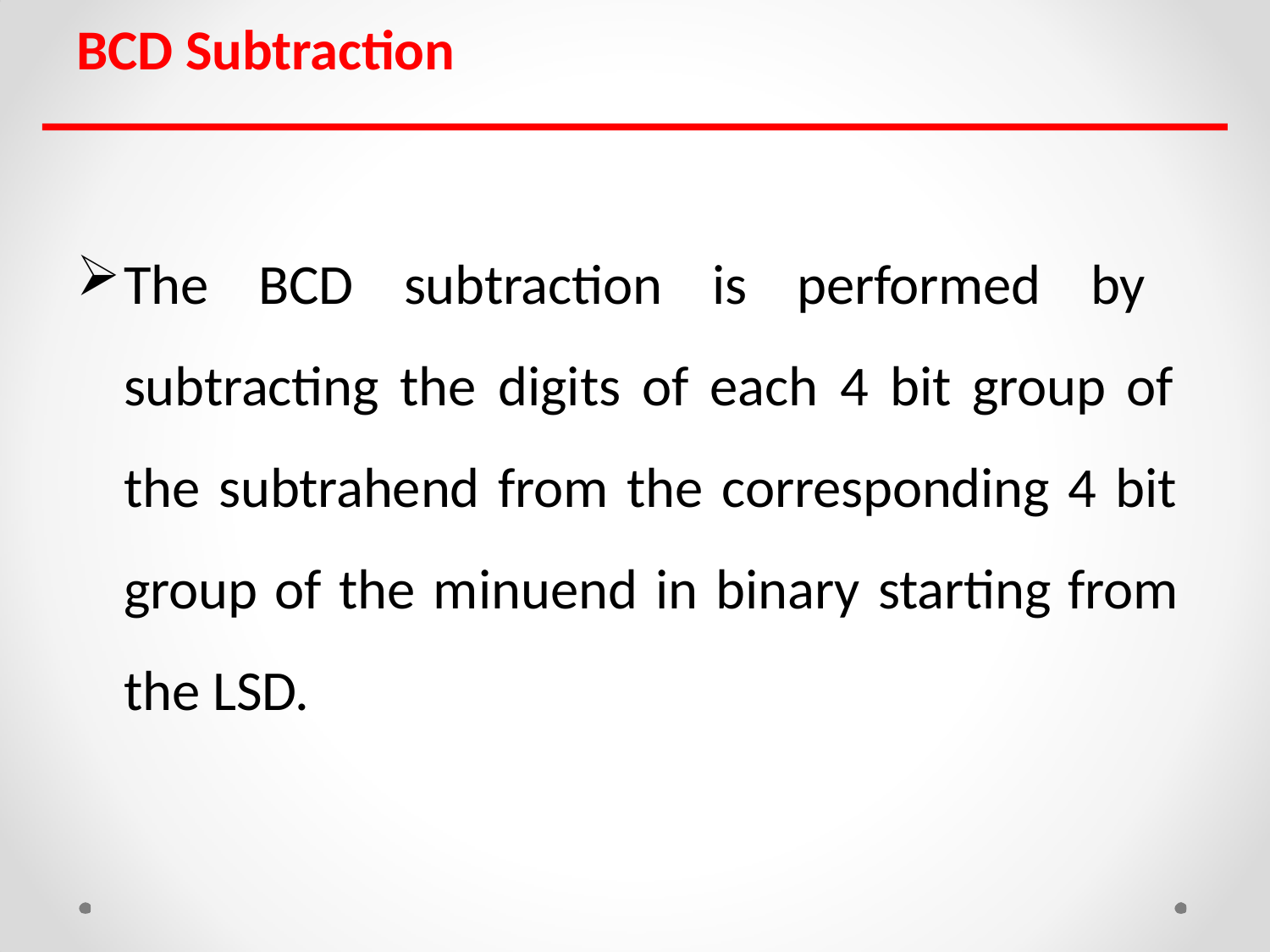

# BCD Subtraction

The BCD subtraction is performed by  subtracting the digits of each 4 bit group of  the subtrahend from the corresponding 4 bit  group of the minuend in binary starting from  the LSD.